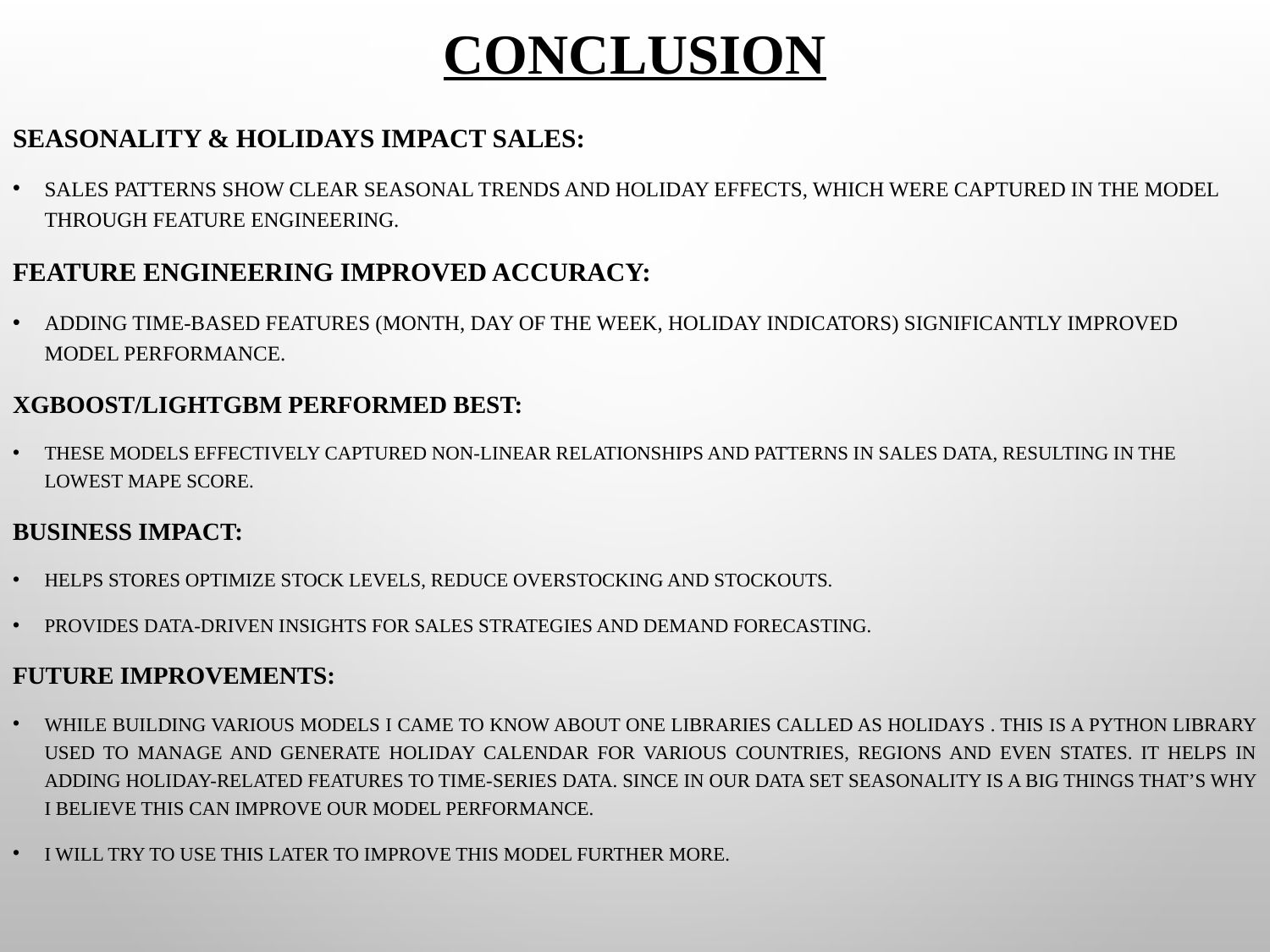

# conclusion
Seasonality & Holidays Impact Sales:
Sales patterns show clear seasonal trends and holiday effects, which were captured in the model through feature engineering.
Feature Engineering Improved Accuracy:
Adding time-based features (month, day of the week, holiday indicators) significantly improved model performance.
XGBoost/LightGBM Performed Best:
These models effectively captured non-linear relationships and patterns in sales data, resulting in the lowest MAPE score.
Business Impact:
Helps stores optimize stock levels, reduce overstocking and stockouts.
Provides data-driven insights for sales strategies and demand forecasting.
Future Improvements:
While building various models I came to know about one libraries called as holidays . This is a python library used to manage and generate holiday calendar for various countries, regions and even states. It helps in adding holiday-related features to time-series data. Since in our data set seasonality is a big things that’s why I believe this can improve our model performance.
I will try to use this later to improve this model further more.